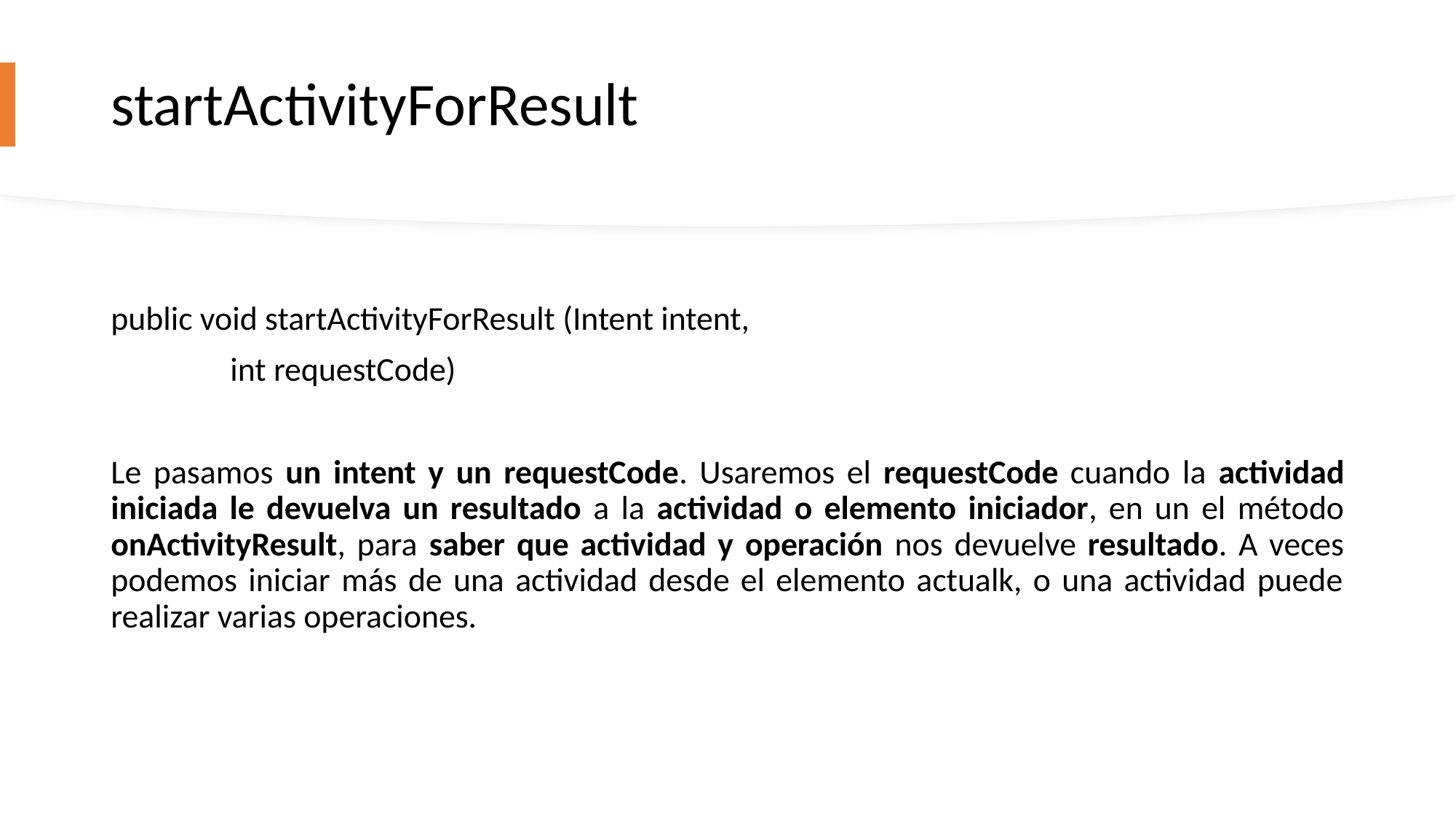

# startActivityForResult

public void startActivityForResult (Intent intent,
                int requestCode)

Le pasamos un intent y un requestCode. Usaremos el requestCode cuando la actividad iniciada le devuelva un resultado a la actividad o elemento iniciador, en un el método onActivityResult, para saber que actividad y operación nos devuelve resultado. A veces podemos iniciar más de una actividad desde el elemento actualk, o una actividad puede realizar varias operaciones.